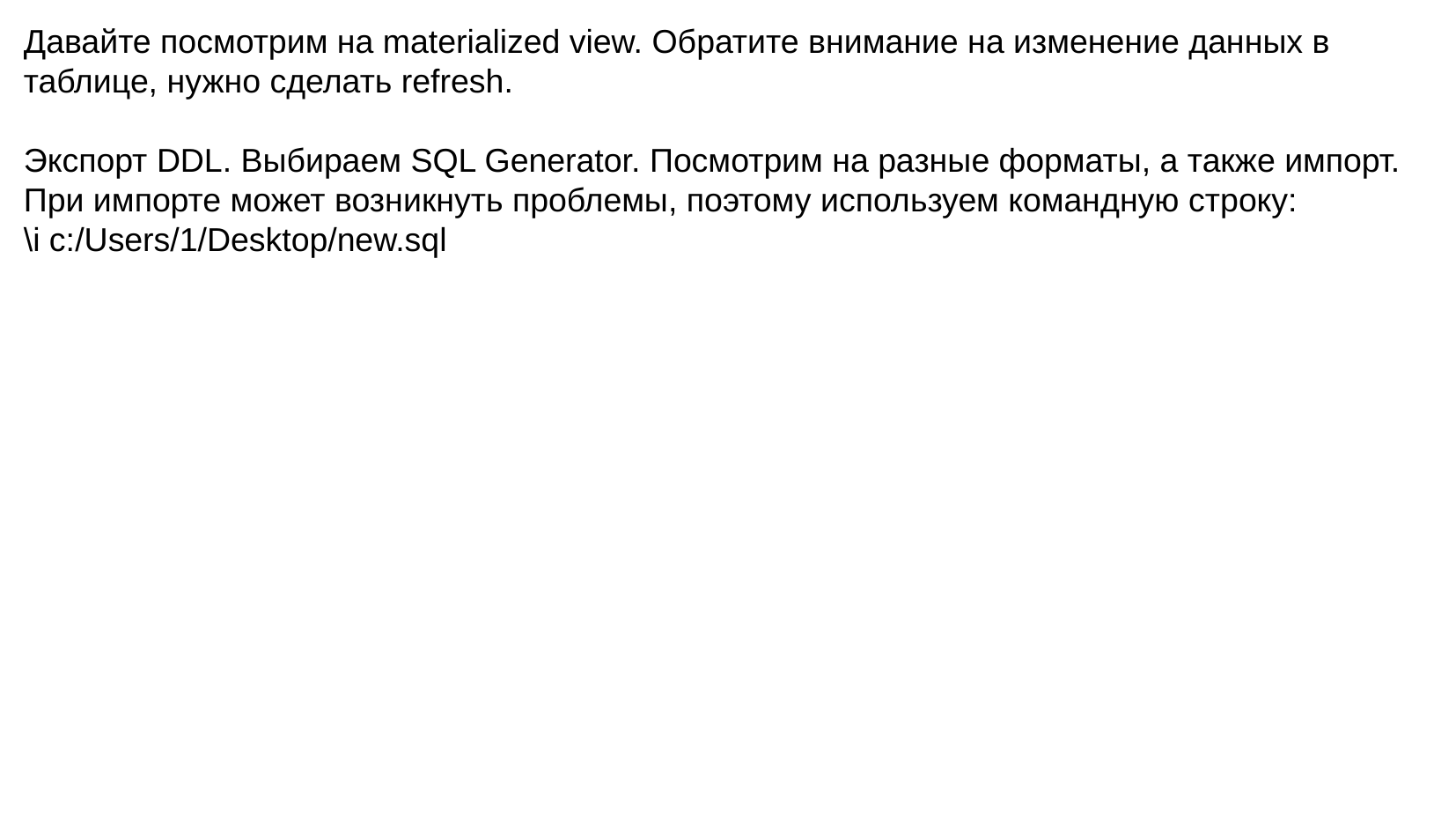

Давайте посмотрим на materialized view. Обратите внимание на изменение данных в таблице, нужно сделать refresh.

Экспорт DDL. Выбираем SQL Generator. Посмотрим на разные форматы, а также импорт.
При импорте может возникнуть проблемы, поэтому используем командную строку:
\i c:/Users/1/Desktop/new.sql